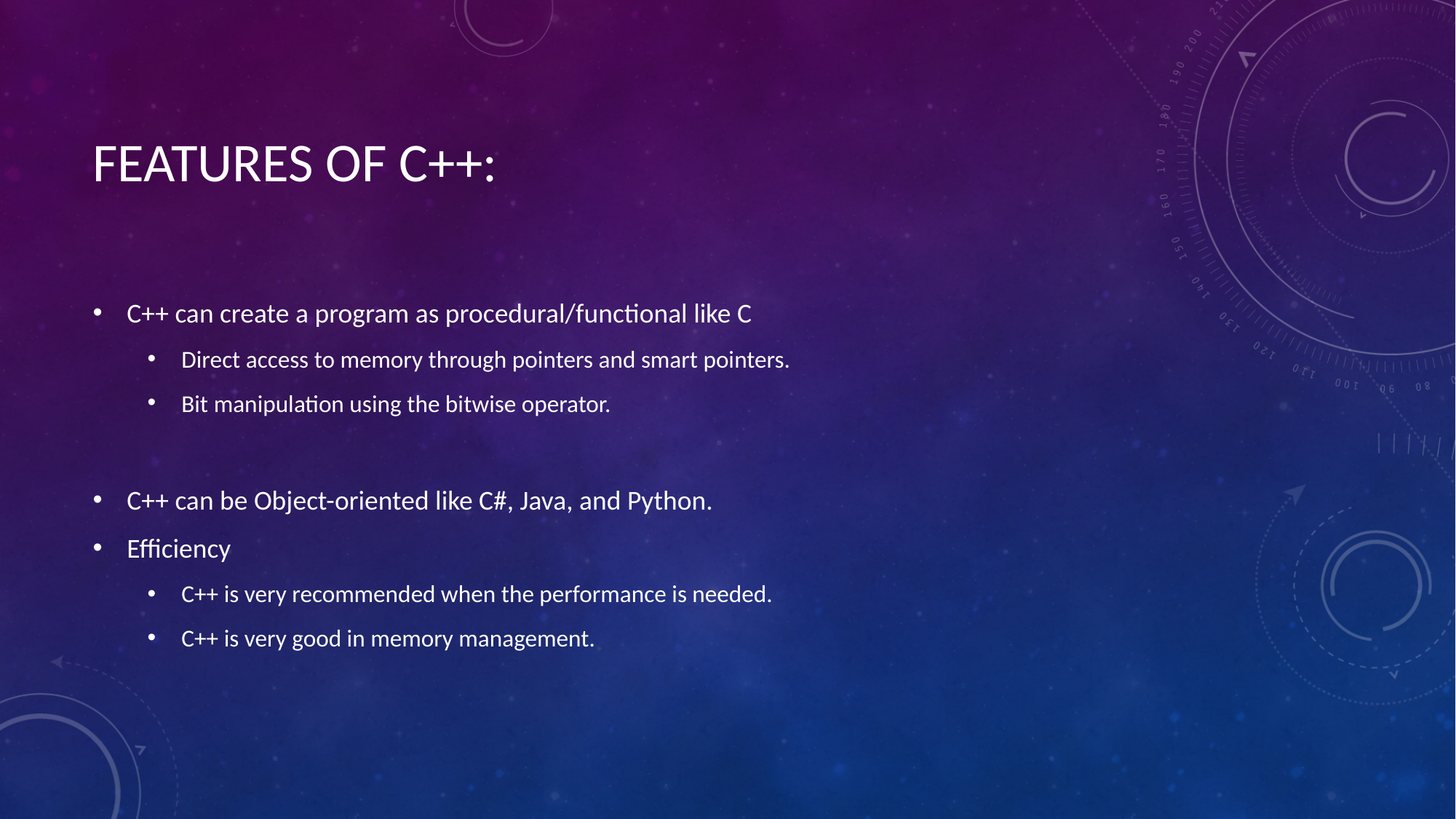

# Features of c++:
C++ can create a program as procedural/functional like C
Direct access to memory through pointers and smart pointers.
Bit manipulation using the bitwise operator.

C++ can be Object-oriented like C#, Java, and Python.
Efficiency
C++ is very recommended when the performance is needed.
C++ is very good in memory management.